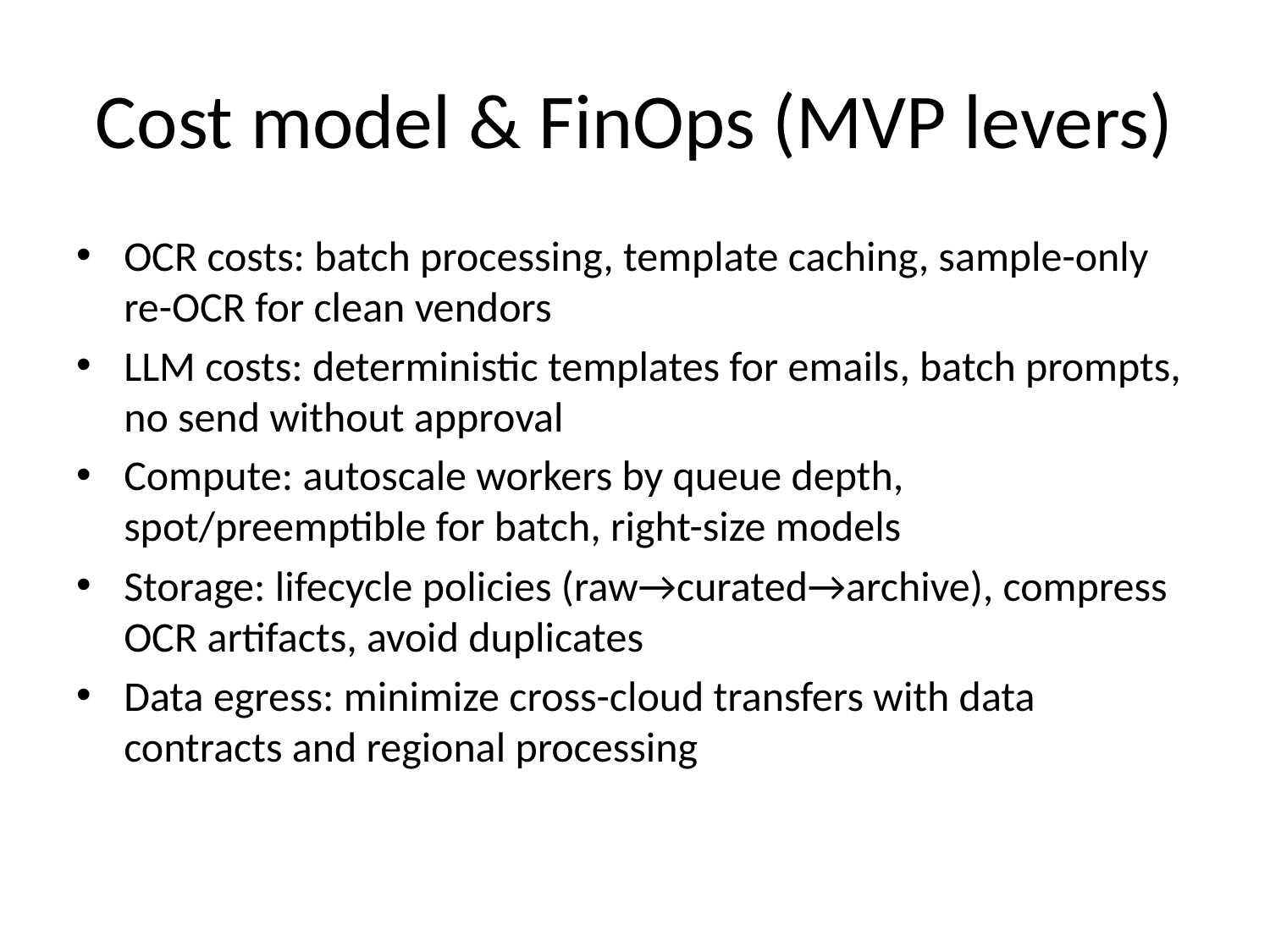

# Cost model & FinOps (MVP levers)
OCR costs: batch processing, template caching, sample-only re-OCR for clean vendors
LLM costs: deterministic templates for emails, batch prompts, no send without approval
Compute: autoscale workers by queue depth, spot/preemptible for batch, right-size models
Storage: lifecycle policies (raw→curated→archive), compress OCR artifacts, avoid duplicates
Data egress: minimize cross-cloud transfers with data contracts and regional processing